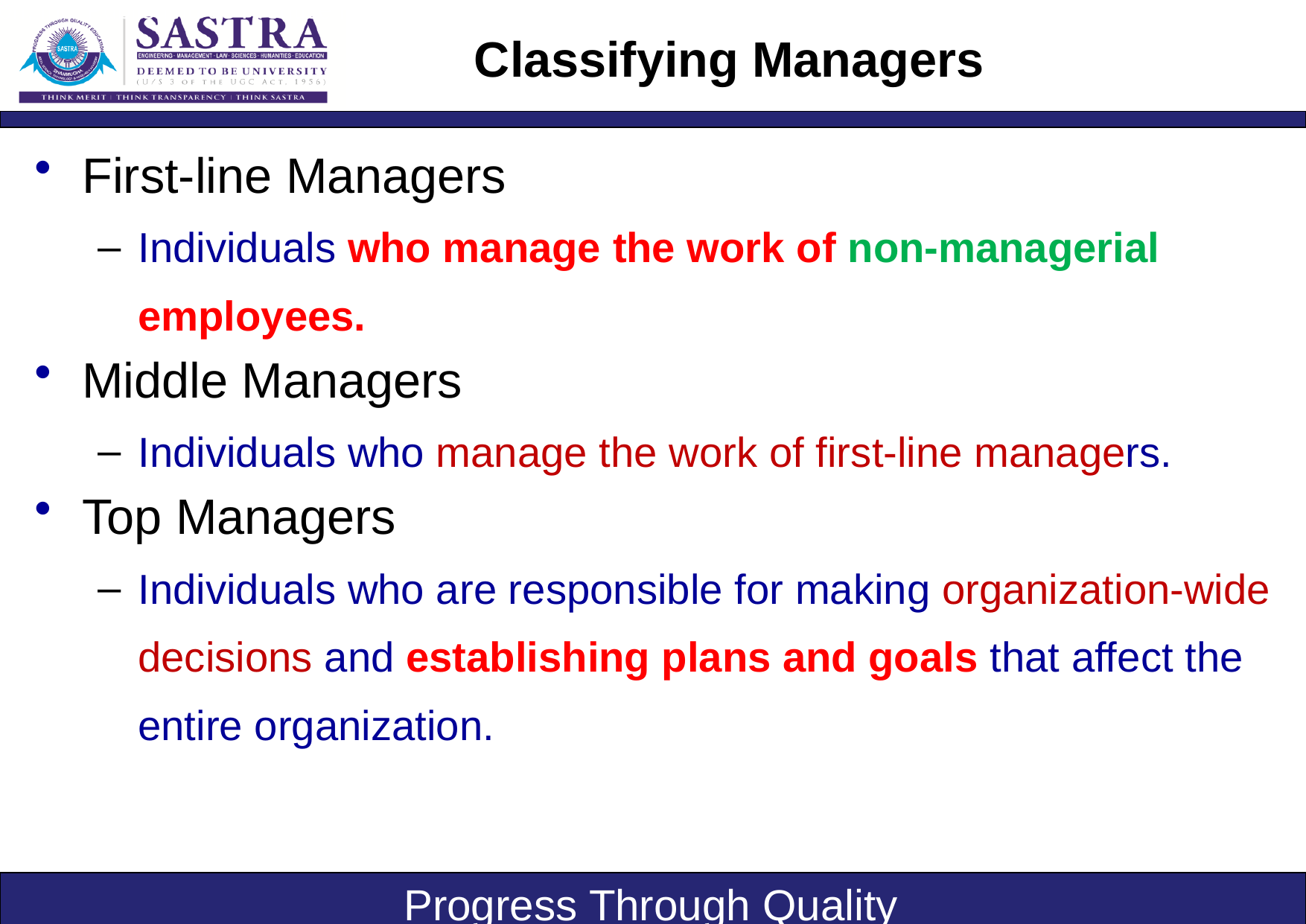

# Classifying Managers
First-line Managers
Individuals who manage the work of non-managerial employees.
Middle Managers
Individuals who manage the work of first-line managers.
Top Managers
Individuals who are responsible for making organization-wide decisions and establishing plans and goals that affect the entire organization.
1–5
Copyright © 2010 Pearson Education, Inc. Publishing as Prentice Hall